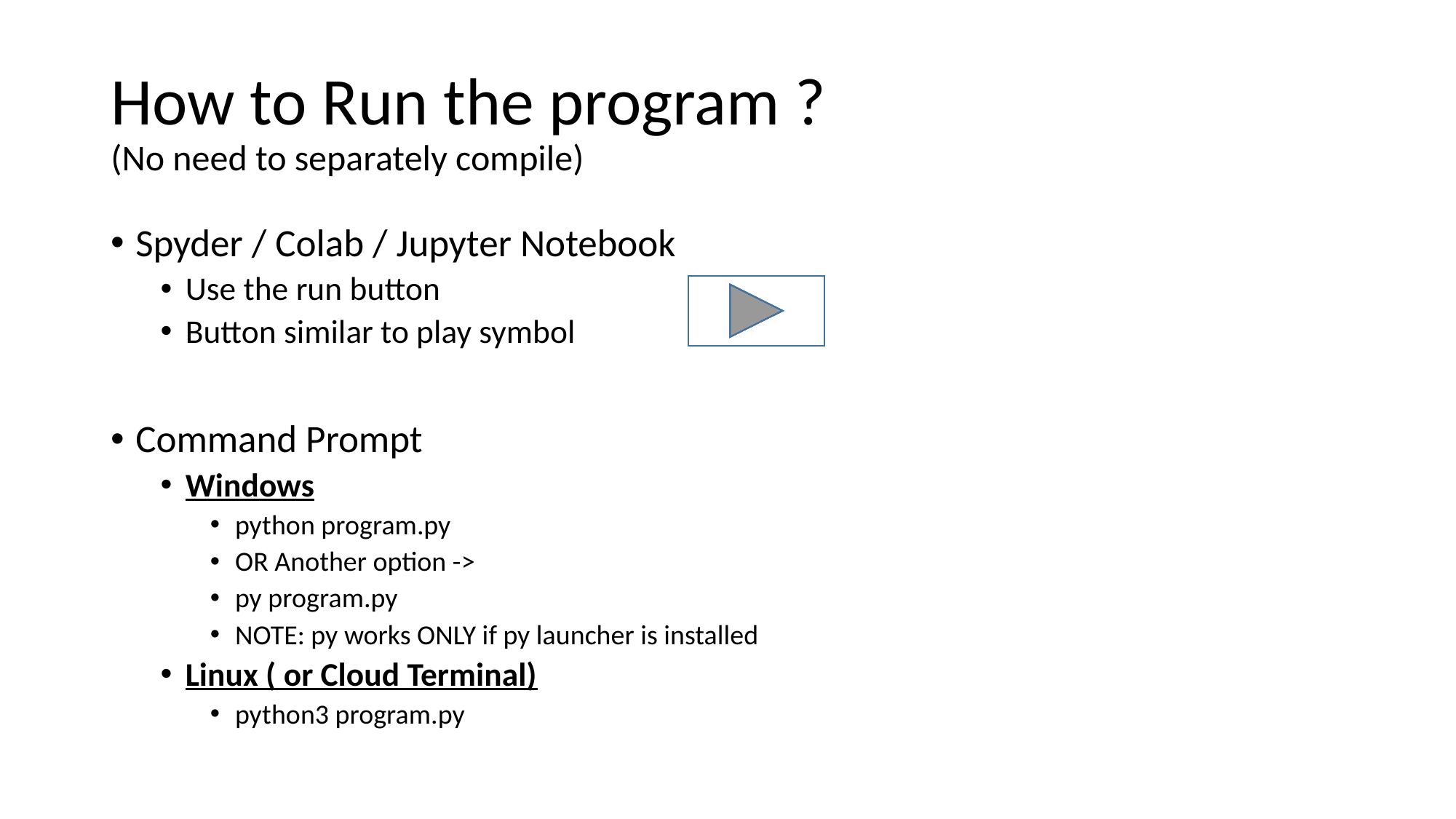

# How to Run the program ? (No need to separately compile)
Spyder / Colab / Jupyter Notebook
Use the run button
Button similar to play symbol

Command Prompt
Windows
python program.py
OR Another option ->
py program.py
NOTE: py works ONLY if py launcher is installed
Linux ( or Cloud Terminal)
python3 program.py